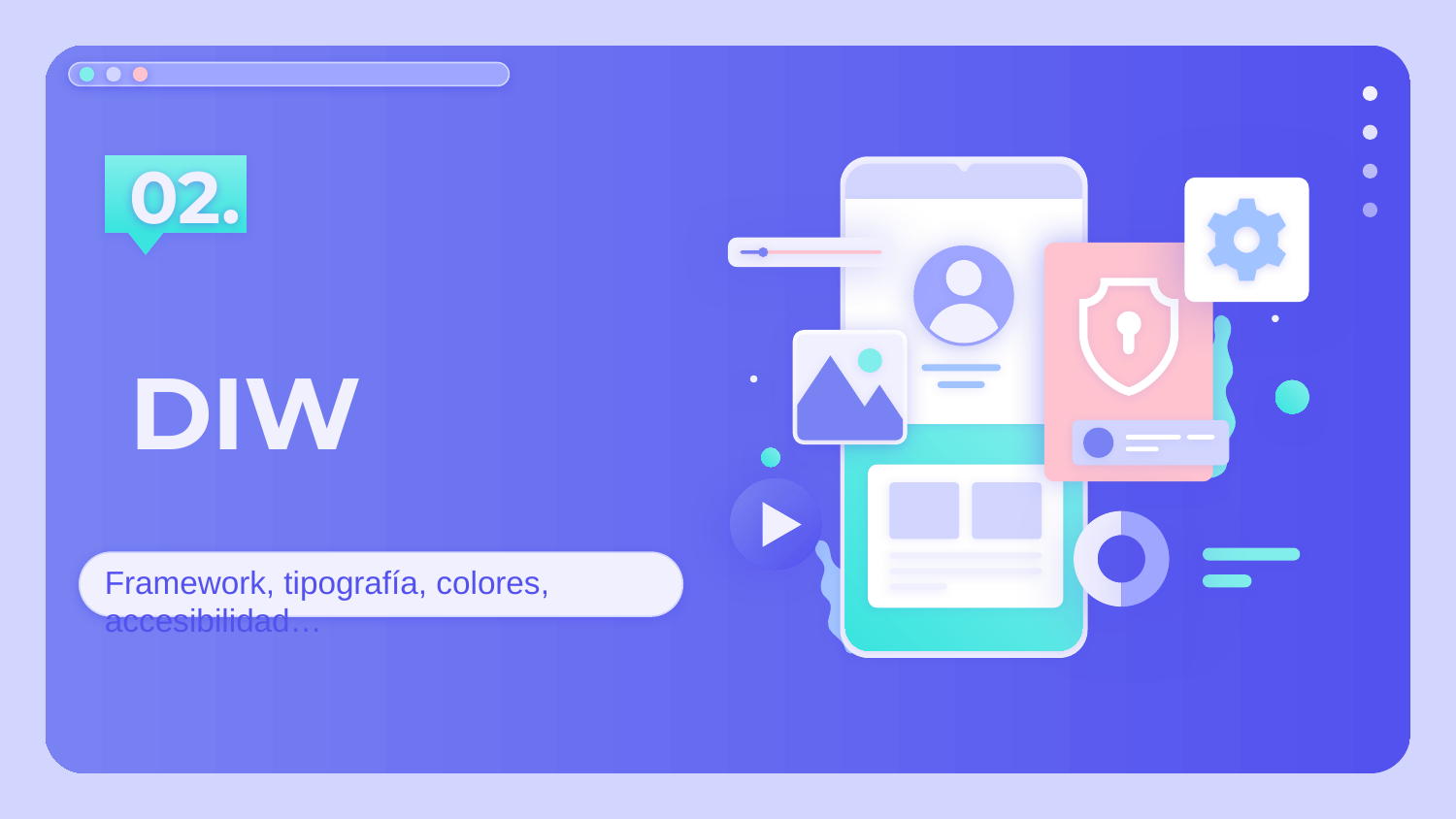

02.
# DIW
Framework, tipografía, colores, accesibilidad…